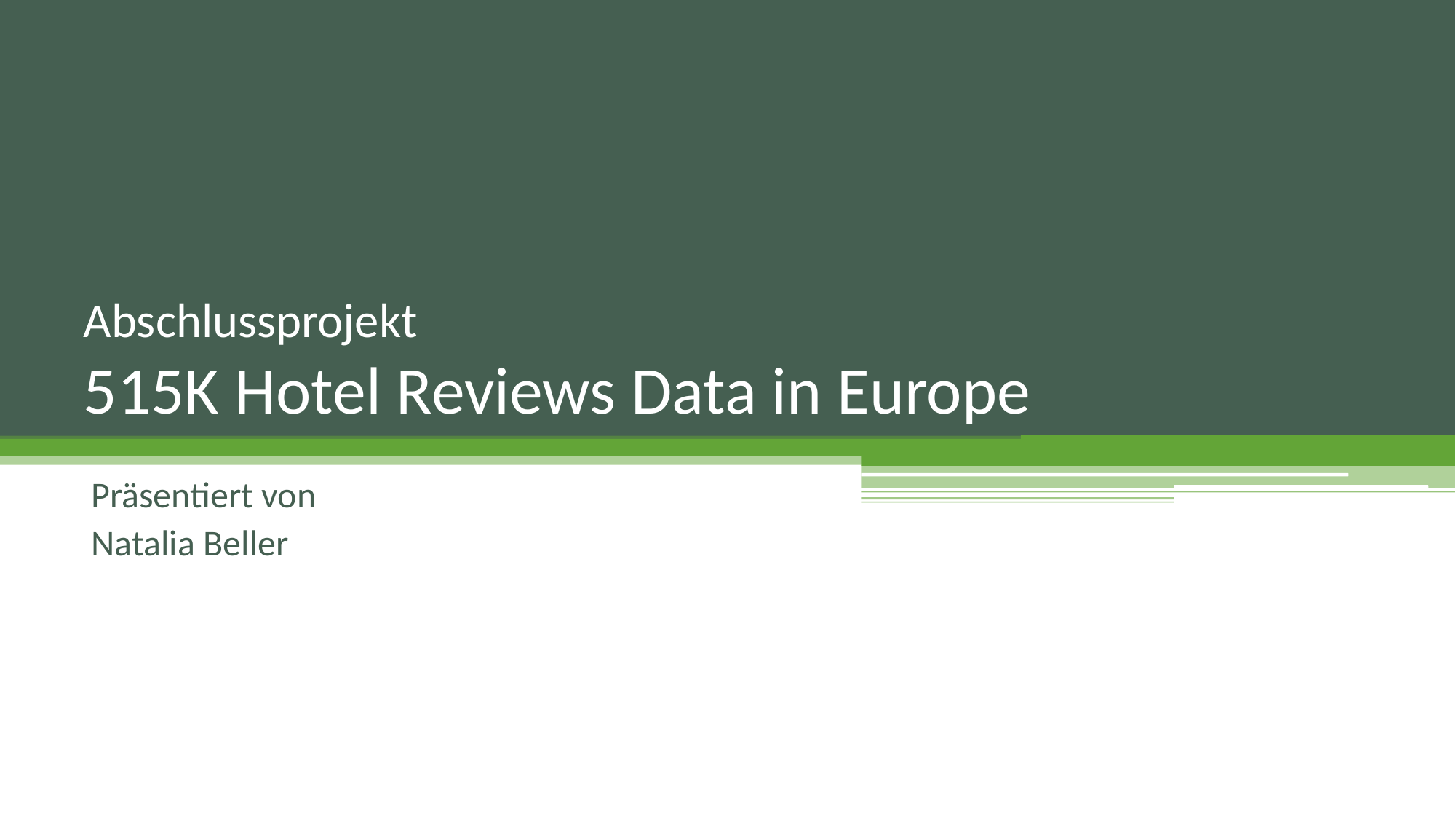

# Abschlussprojekt 515K Hotel Reviews Data in Europe
Präsentiert von
Natalia Beller